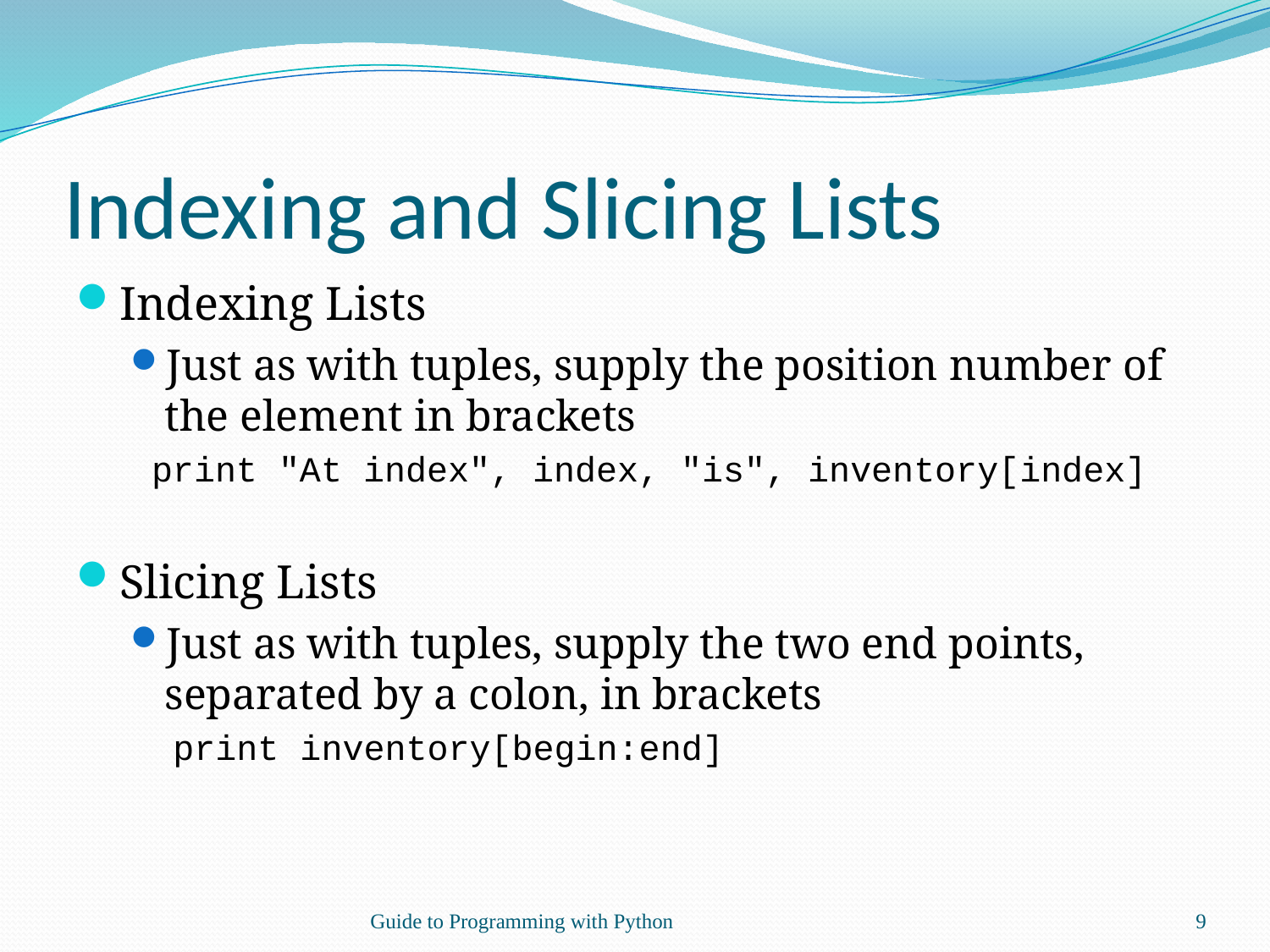

# Indexing and Slicing Lists
Indexing Lists
Just as with tuples, supply the position number of the element in brackets
 print "At index", index, "is", inventory[index]

Slicing Lists
Just as with tuples, supply the two end points, separated by a colon, in brackets
  print inventory[begin:end]
Guide to Programming with Python
9